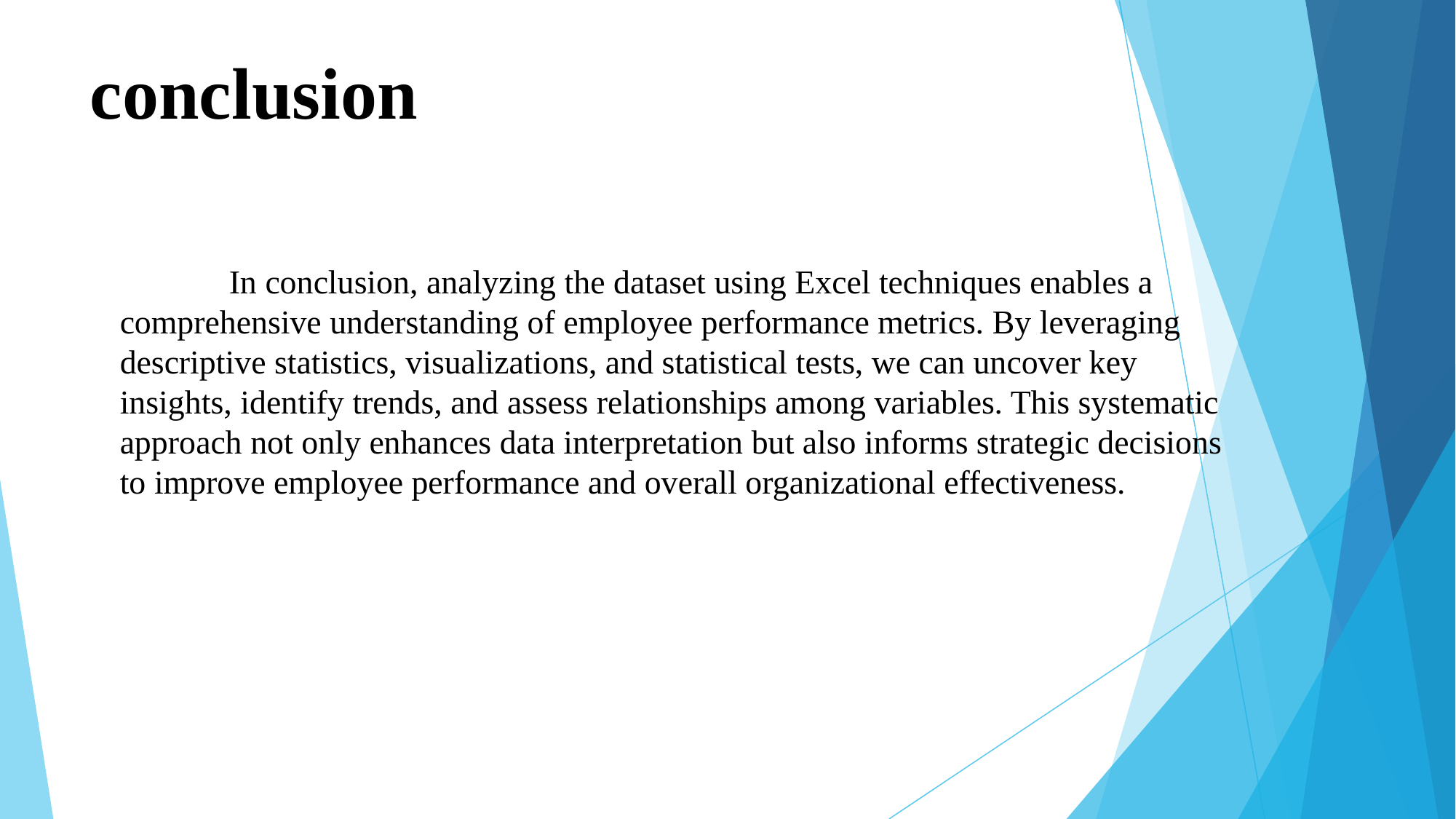

# conclusion
	In conclusion, analyzing the dataset using Excel techniques enables a comprehensive understanding of employee performance metrics. By leveraging descriptive statistics, visualizations, and statistical tests, we can uncover key insights, identify trends, and assess relationships among variables. This systematic approach not only enhances data interpretation but also informs strategic decisions to improve employee performance and overall organizational effectiveness.